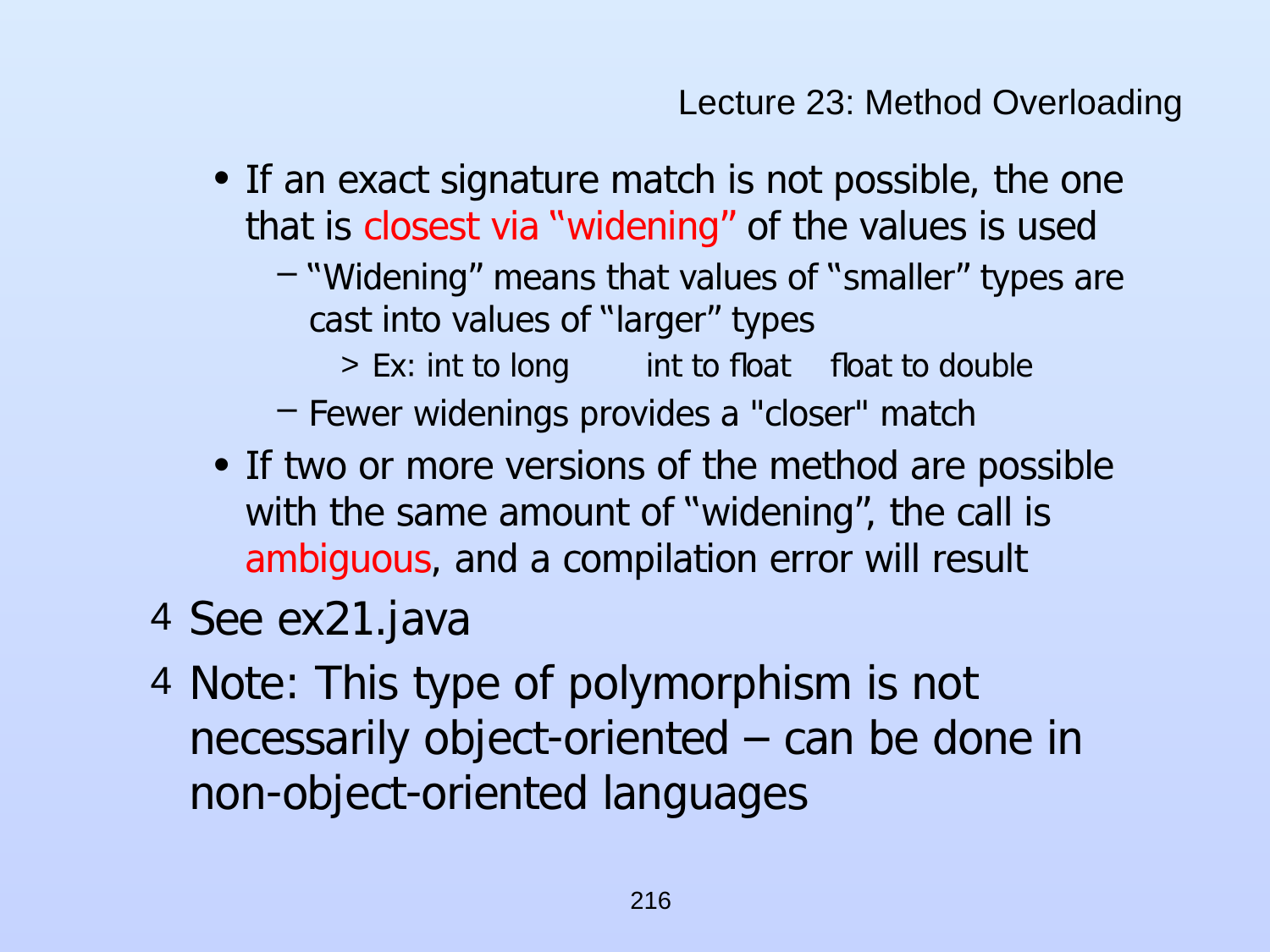

# Lecture 23: Method Overloading
If an exact signature match is not possible, the one that is closest via “widening” of the values is used
“Widening” means that values of “smaller” types are cast into values of “larger” types
Ex: int to long	  int to float    float to double
Fewer widenings provides a "closer" match
If two or more versions of the method are possible with the same amount of “widening”, the call is ambiguous, and a compilation error will result
See ex21.java
Note: This type of polymorphism is not necessarily object-oriented – can be done in non-object-oriented languages
216